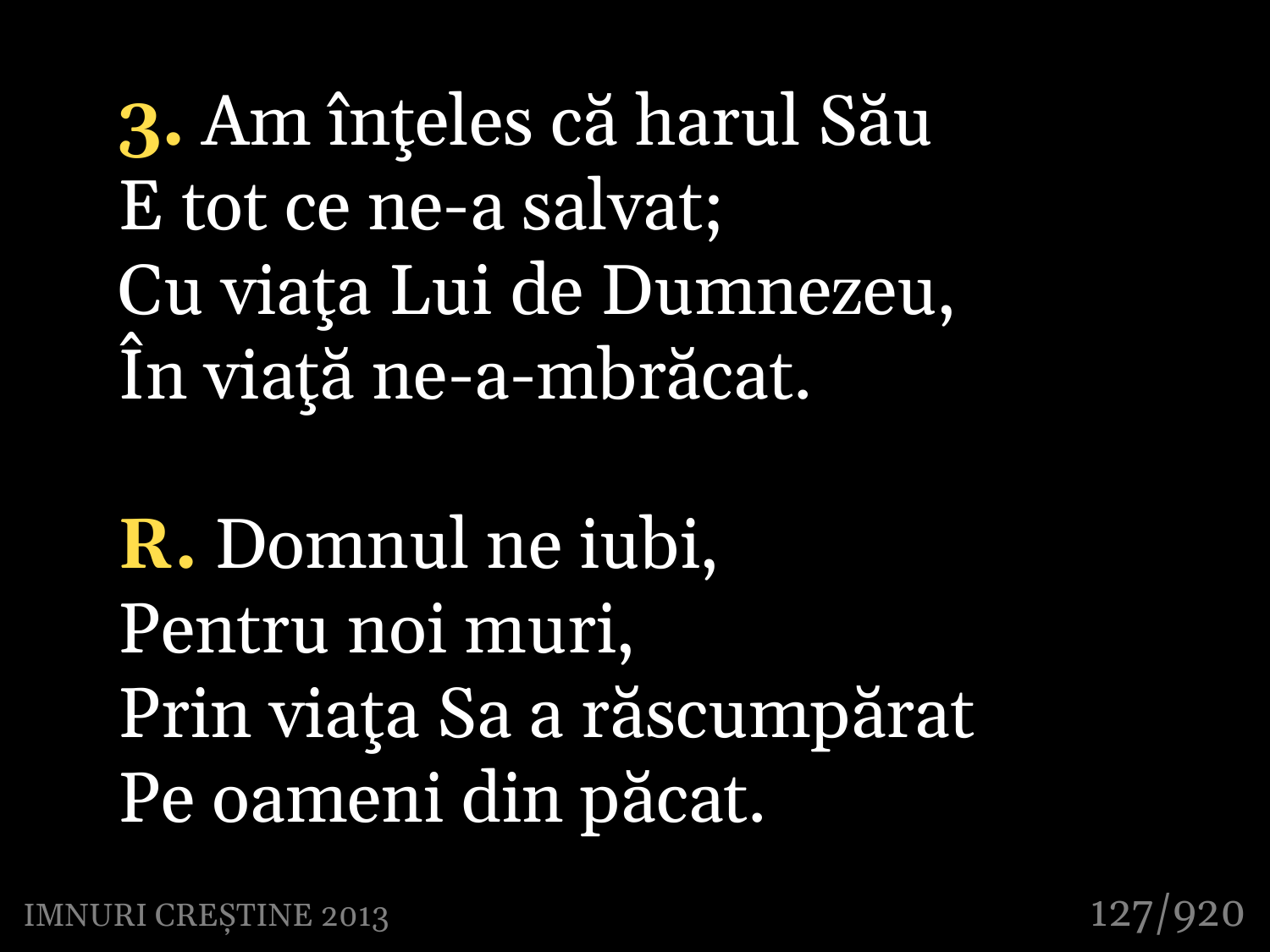

3. Am înţeles că harul Său
E tot ce ne-a salvat;
Cu viaţa Lui de Dumnezeu,
În viaţă ne-a-mbrăcat.

R. Domnul ne iubi,
Pentru noi muri,
Prin viaţa Sa a răscumpărat
Pe oameni din păcat.
127/920
IMNURI CREȘTINE 2013